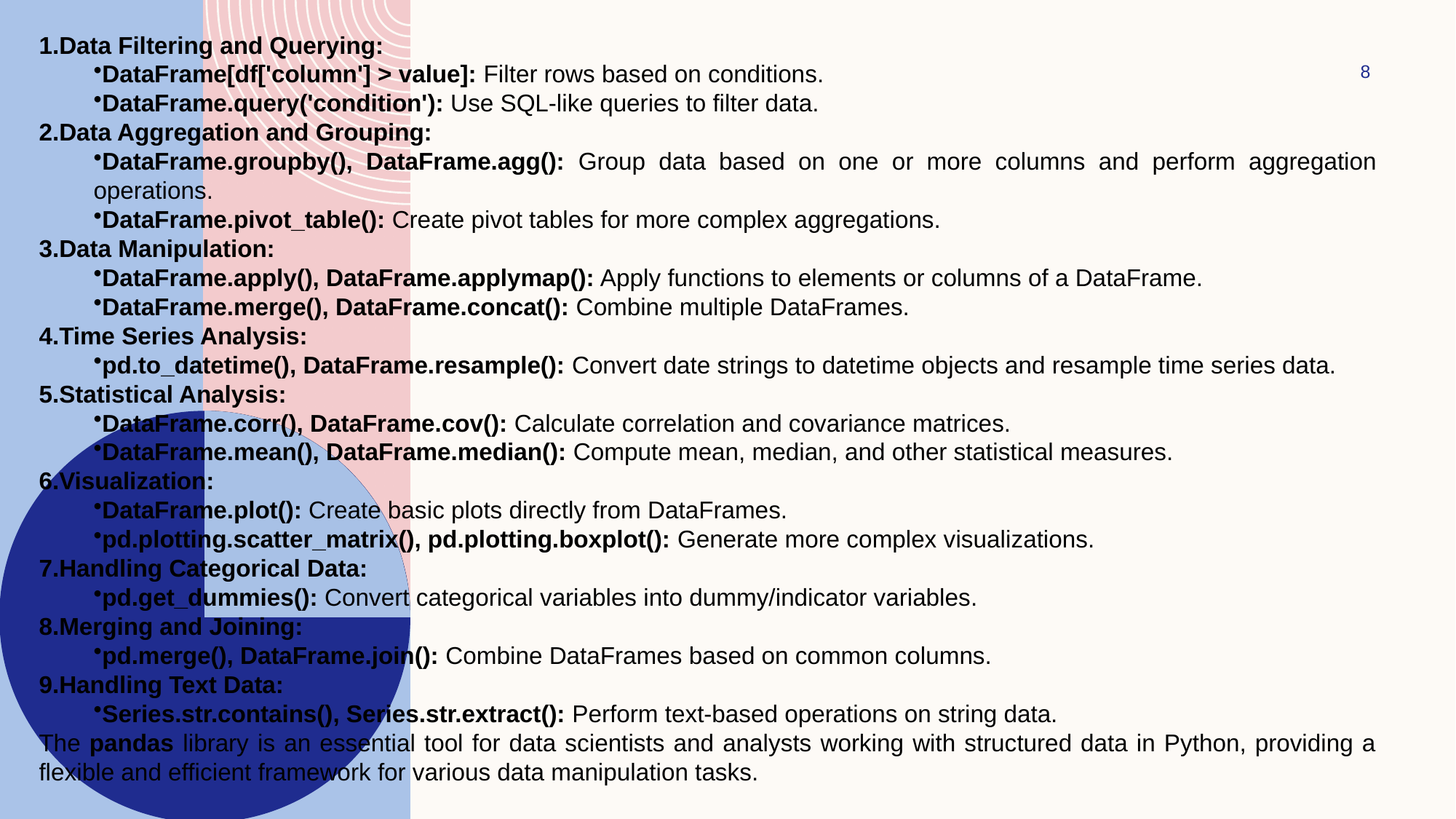

Data Filtering and Querying:
DataFrame[df['column'] > value]: Filter rows based on conditions.
DataFrame.query('condition'): Use SQL-like queries to filter data.
Data Aggregation and Grouping:
DataFrame.groupby(), DataFrame.agg(): Group data based on one or more columns and perform aggregation operations.
DataFrame.pivot_table(): Create pivot tables for more complex aggregations.
Data Manipulation:
DataFrame.apply(), DataFrame.applymap(): Apply functions to elements or columns of a DataFrame.
DataFrame.merge(), DataFrame.concat(): Combine multiple DataFrames.
Time Series Analysis:
pd.to_datetime(), DataFrame.resample(): Convert date strings to datetime objects and resample time series data.
Statistical Analysis:
DataFrame.corr(), DataFrame.cov(): Calculate correlation and covariance matrices.
DataFrame.mean(), DataFrame.median(): Compute mean, median, and other statistical measures.
Visualization:
DataFrame.plot(): Create basic plots directly from DataFrames.
pd.plotting.scatter_matrix(), pd.plotting.boxplot(): Generate more complex visualizations.
Handling Categorical Data:
pd.get_dummies(): Convert categorical variables into dummy/indicator variables.
Merging and Joining:
pd.merge(), DataFrame.join(): Combine DataFrames based on common columns.
Handling Text Data:
Series.str.contains(), Series.str.extract(): Perform text-based operations on string data.
The pandas library is an essential tool for data scientists and analysts working with structured data in Python, providing a flexible and efficient framework for various data manipulation tasks.
8